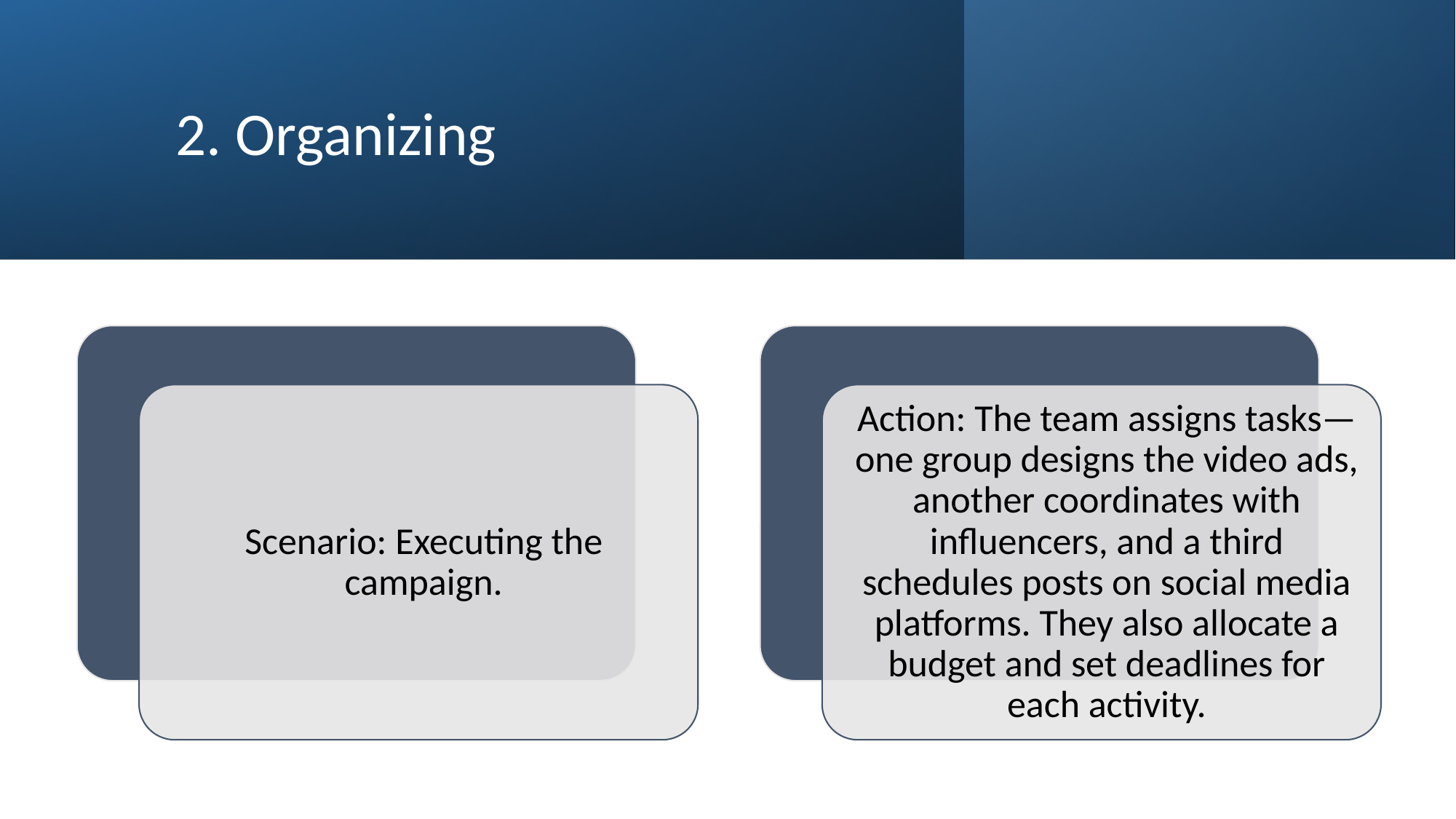

# 2. Organizing
Scenario: Executing the campaign.
Action: The team assigns tasks—one group designs the video ads, another coordinates with influencers, and a third schedules posts on social media platforms. They also allocate a budget and set deadlines for each activity.